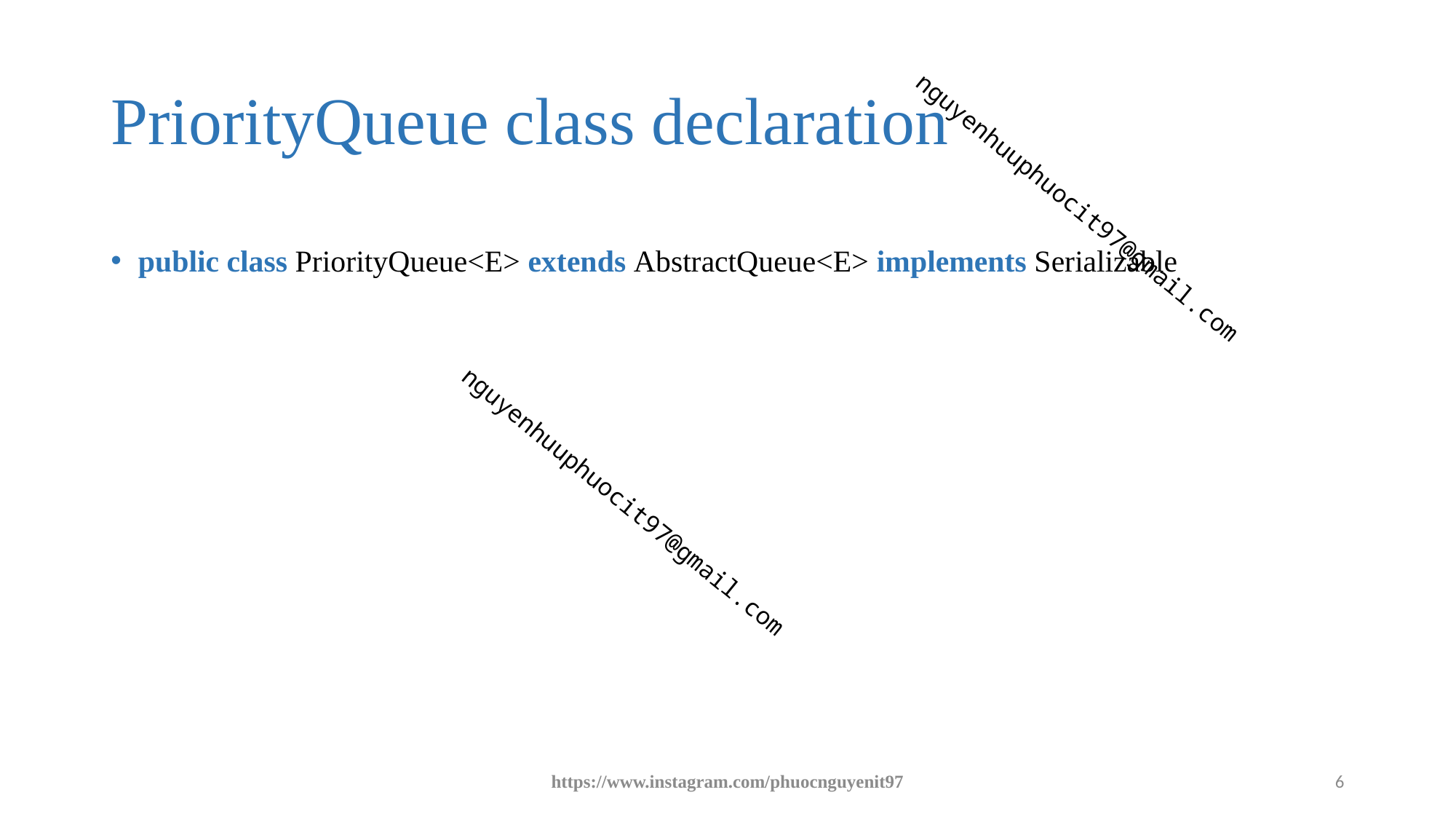

# PriorityQueue class declaration
public class PriorityQueue<E> extends AbstractQueue<E> implements Serializable
https://www.instagram.com/phuocnguyenit97
6